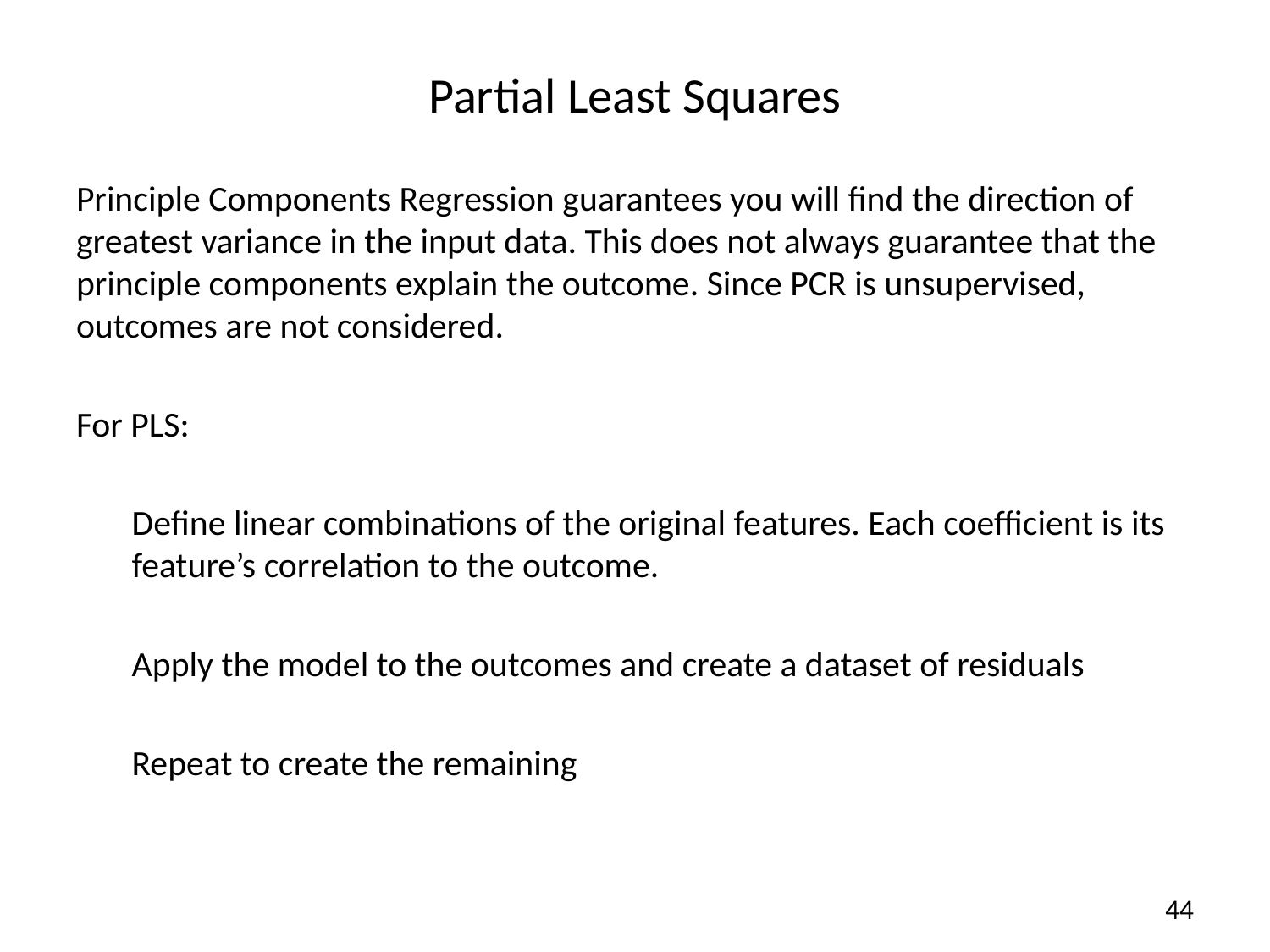

# Partial Least Squares
Principle Components Regression guarantees you will find the direction of greatest variance in the input data. This does not always guarantee that the principle components explain the outcome. Since PCR is unsupervised, outcomes are not considered.

For PLS:

Define linear combinations of the original features. Each coefficient is its feature’s correlation to the outcome.

Apply the model to the outcomes and create a dataset of residuals

Repeat to create the remaining

44